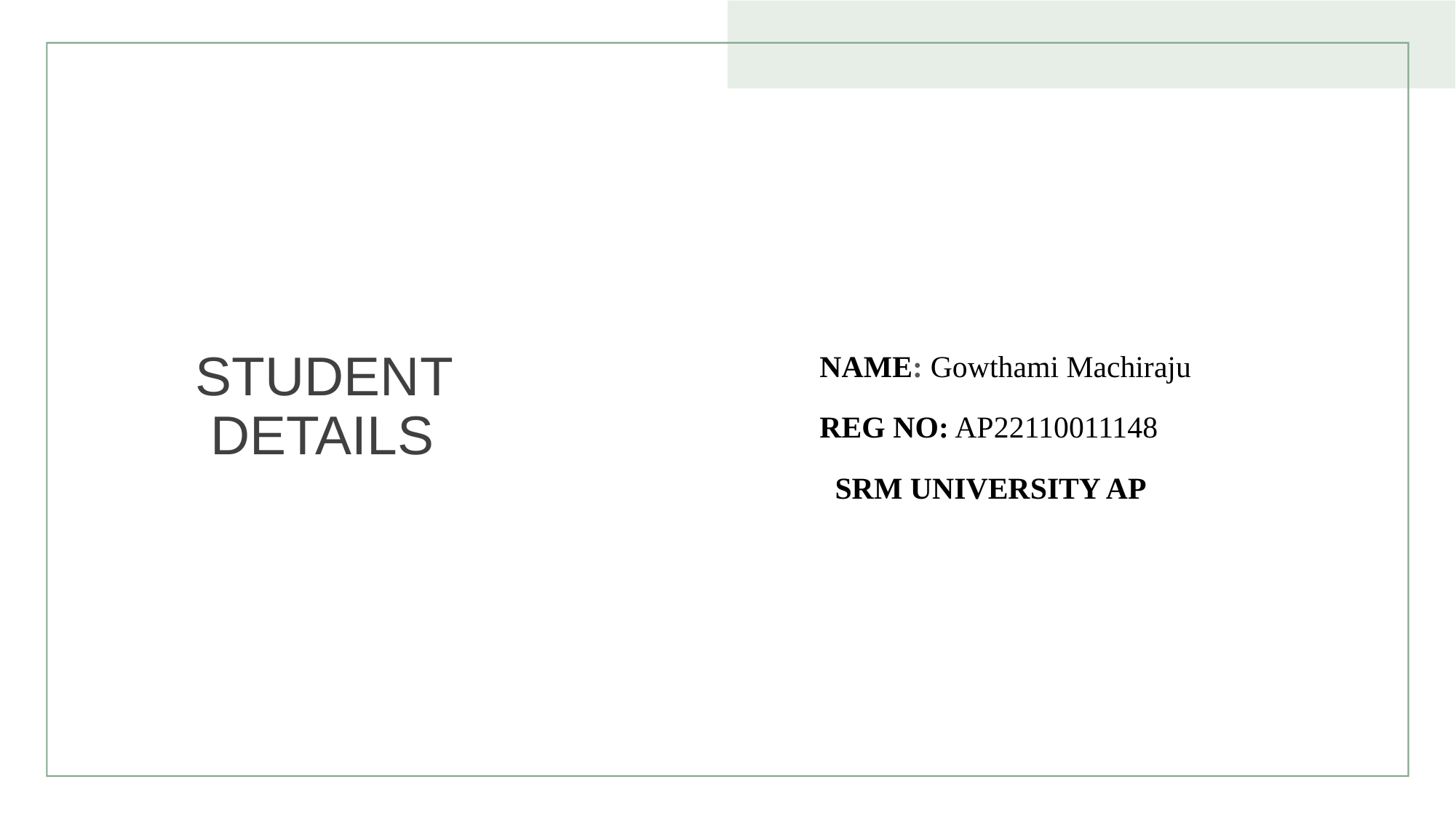

# STUDENT DETAILS
NAME: Gowthami Machiraju
REG NO: AP22110011148
  SRM UNIVERSITY AP